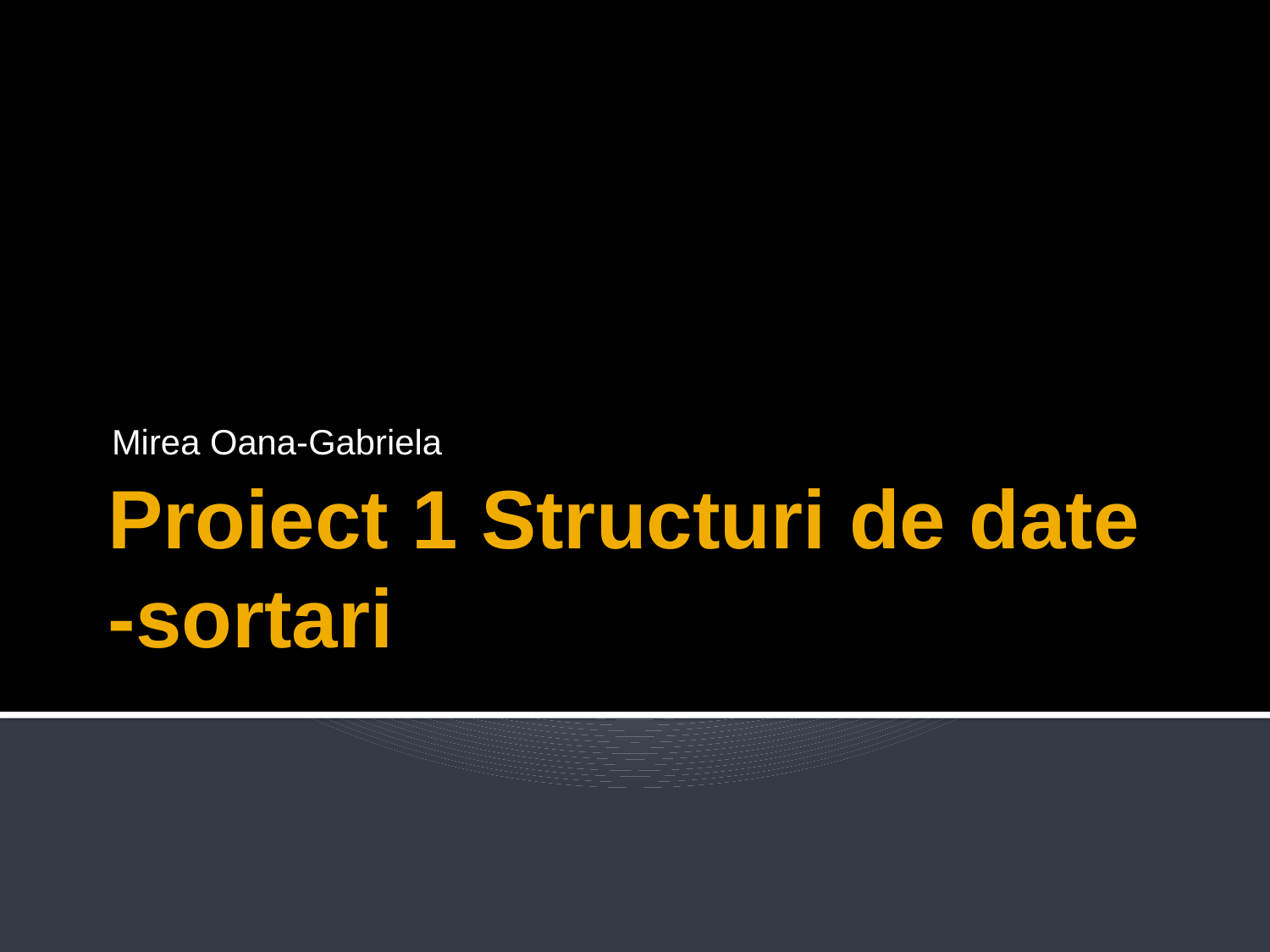

Mirea Oana-Gabriela
# Proiect 1 Structuri de date -sortari